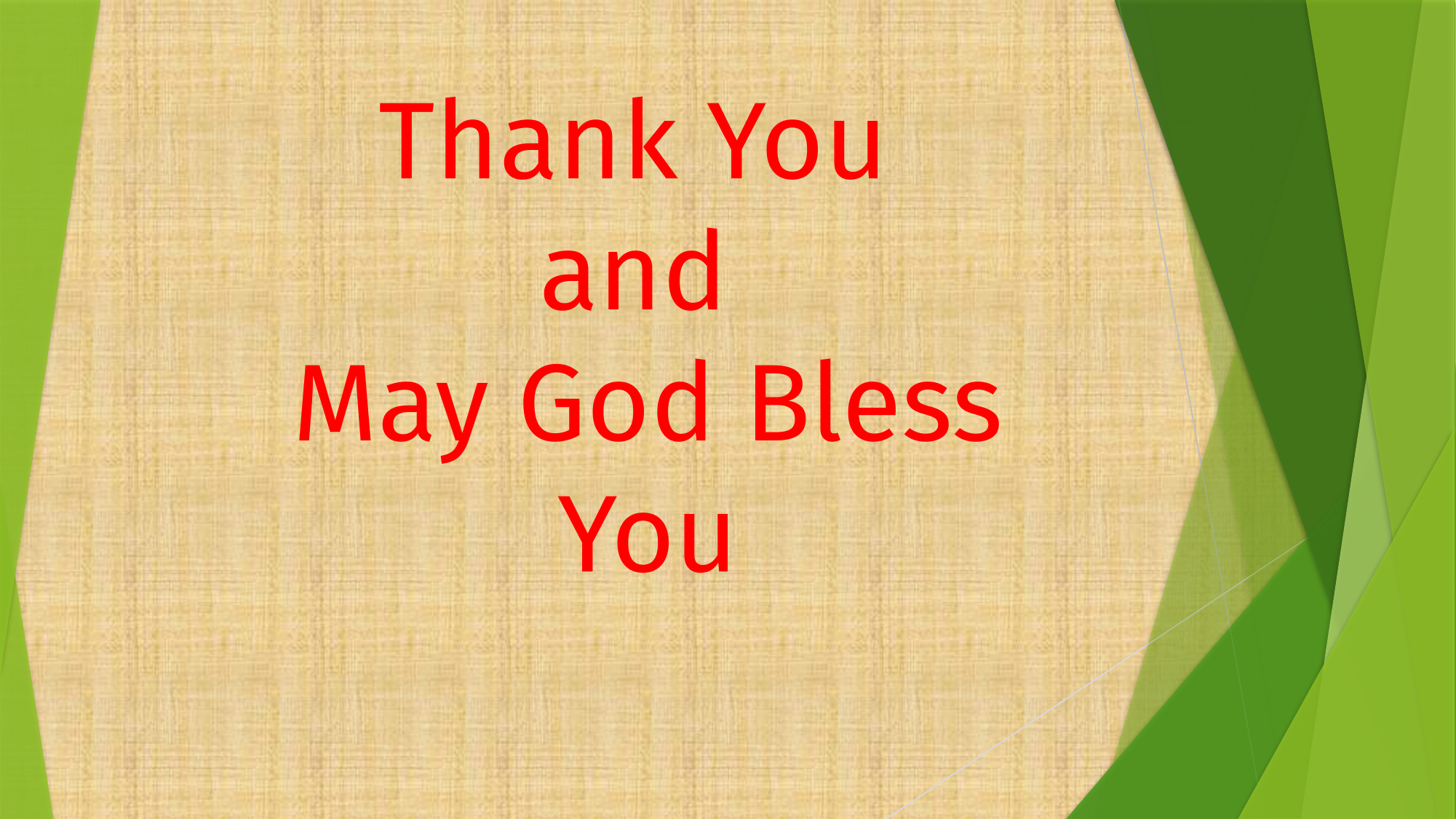

# Thank You and May God Bless You